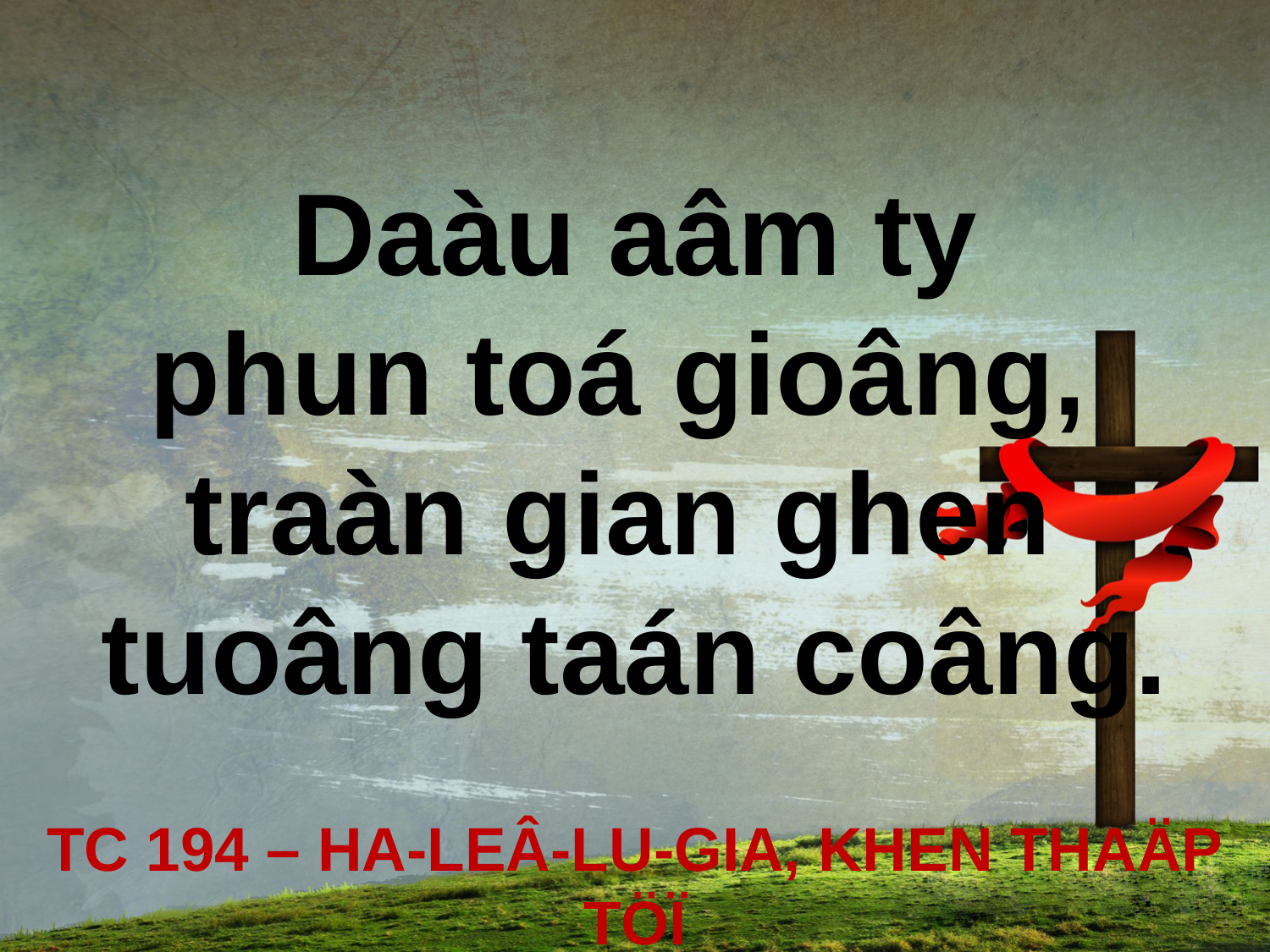

Daàu aâm ty
phun toá gioâng,
traàn gian ghen
tuoâng taán coâng.
TC 194 – HA-LEÂ-LU-GIA, KHEN THAÄP TÖÏ